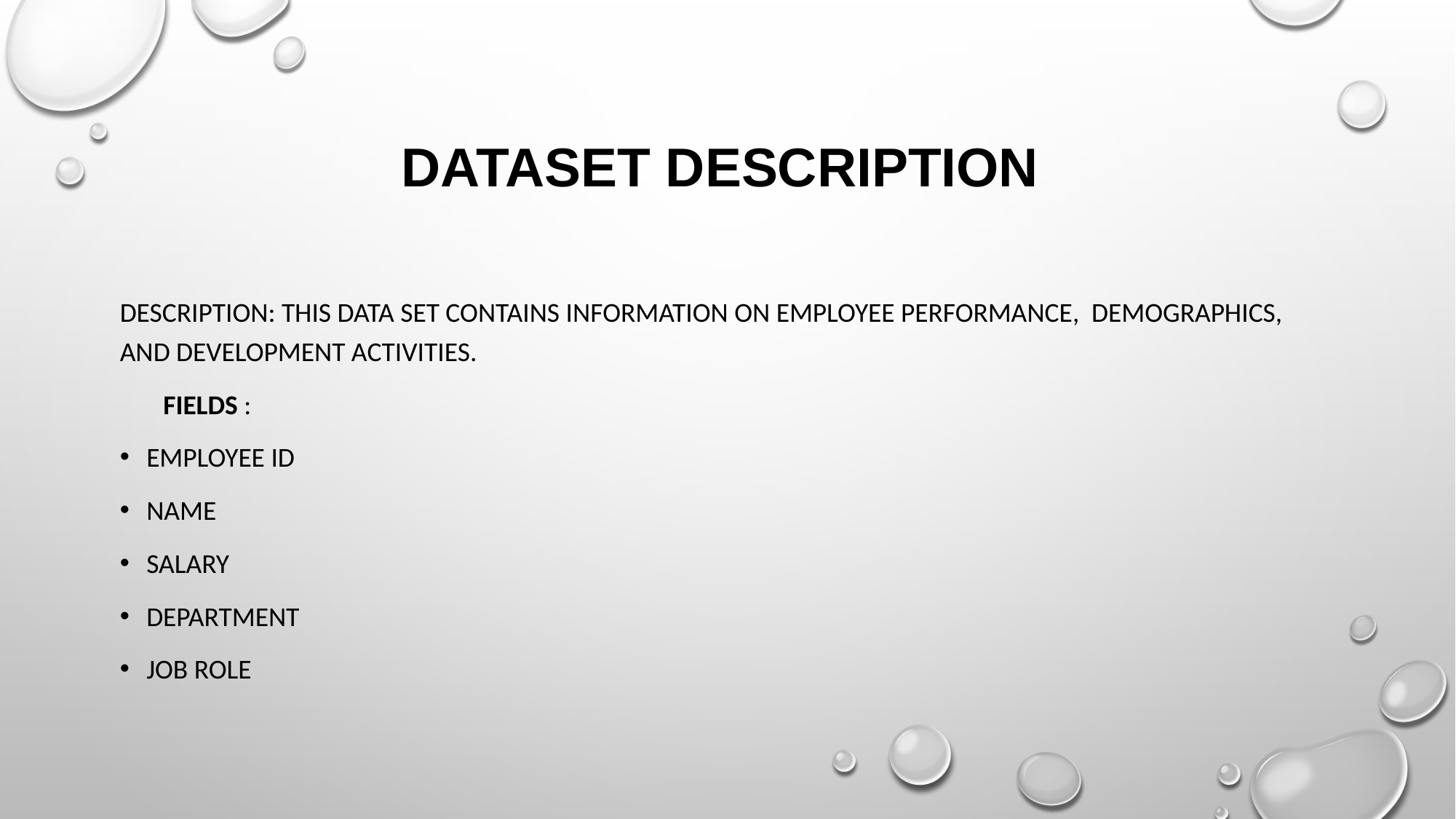

# Dataset description
Description: this data set contains information on employee performance,  demographics, and development activities.
       fields :
Employee ID
Name
Salary
Department
Job role